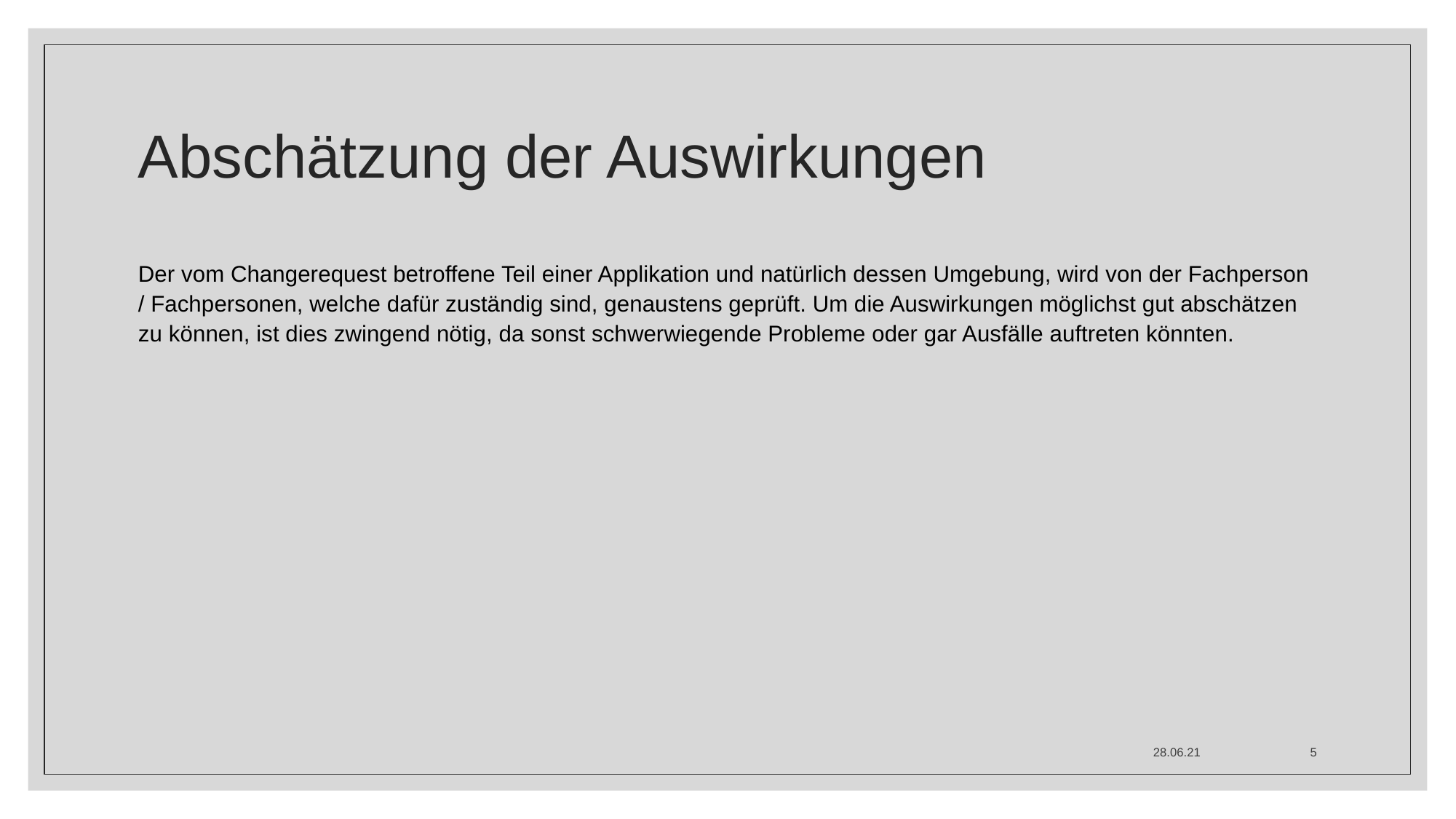

# Abschätzung der Auswirkungen
Der vom Changerequest betroffene Teil einer Applikation und natürlich dessen Umgebung, wird von der Fachperson / Fachpersonen, welche dafür zuständig sind, genaustens geprüft. Um die Auswirkungen möglichst gut abschätzen zu können, ist dies zwingend nötig, da sonst schwerwiegende Probleme oder gar Ausfälle auftreten könnten.
28.06.21
5